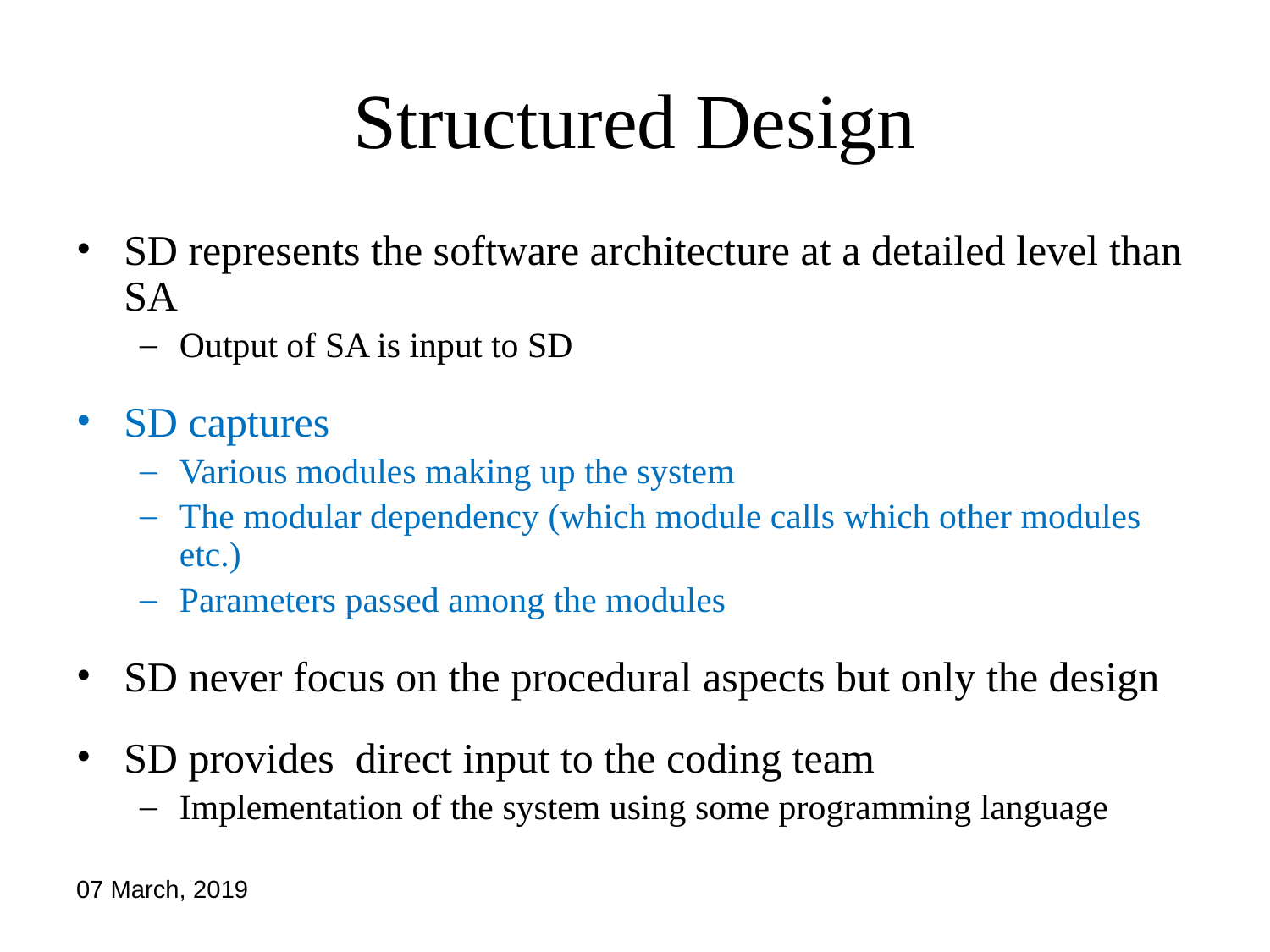

# Structured Design
SD represents the software architecture at a detailed level than SA
Output of SA is input to SD

SD captures
Various modules making up the system
The modular dependency (which module calls which other modules etc.)
Parameters passed among the modules

SD never focus on the procedural aspects but only the design

SD provides  direct input to the coding team
Implementation of the system using some programming language
07 March, 2019